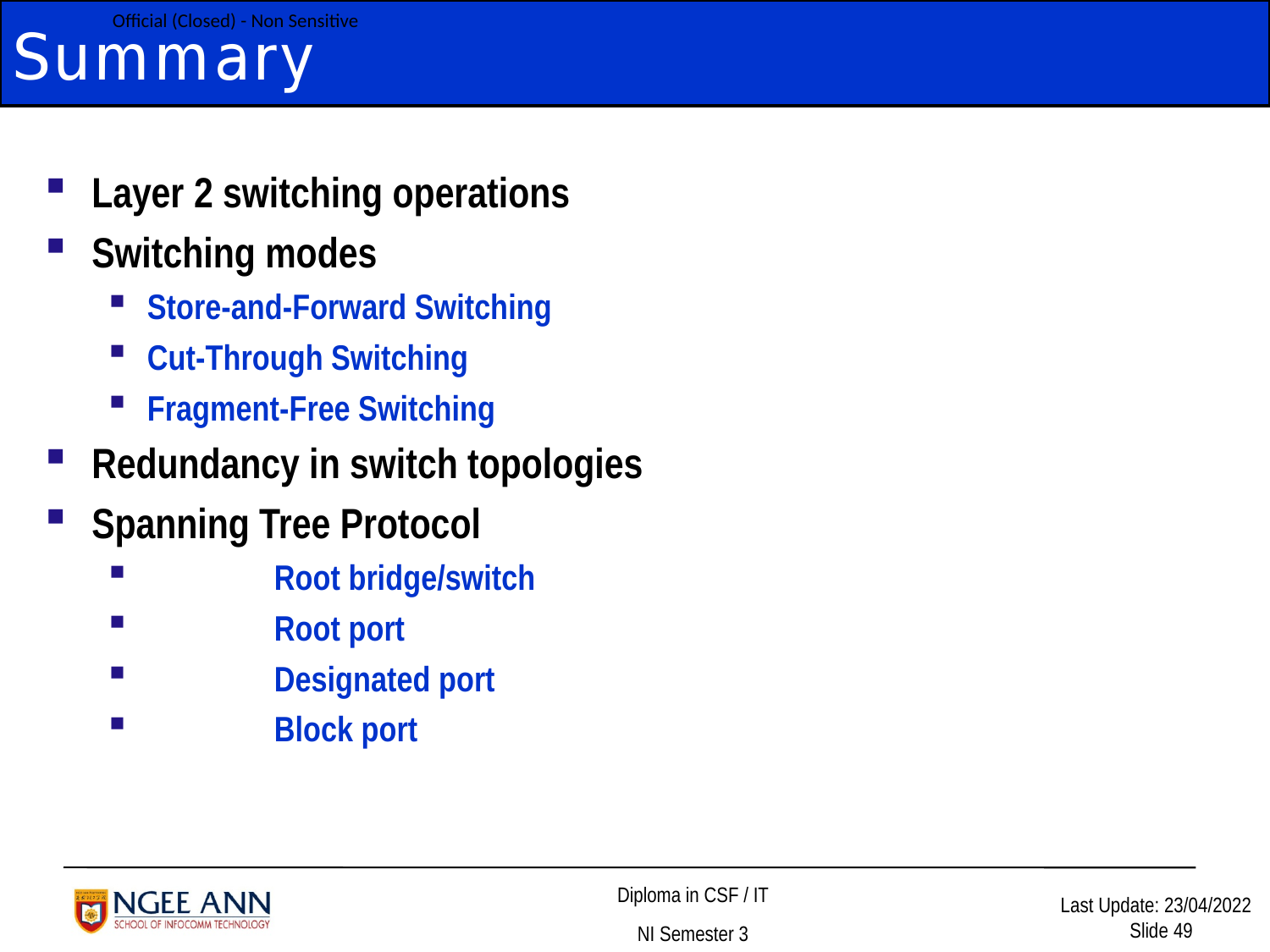

Summary

Layer 2 switching operations
Switching modes
Store-and-Forward Switching
Cut-Through Switching
Fragment-Free Switching
Redundancy in switch topologies
Spanning Tree Protocol
	Root bridge/switch
	Root port
	Designated port
	Block port